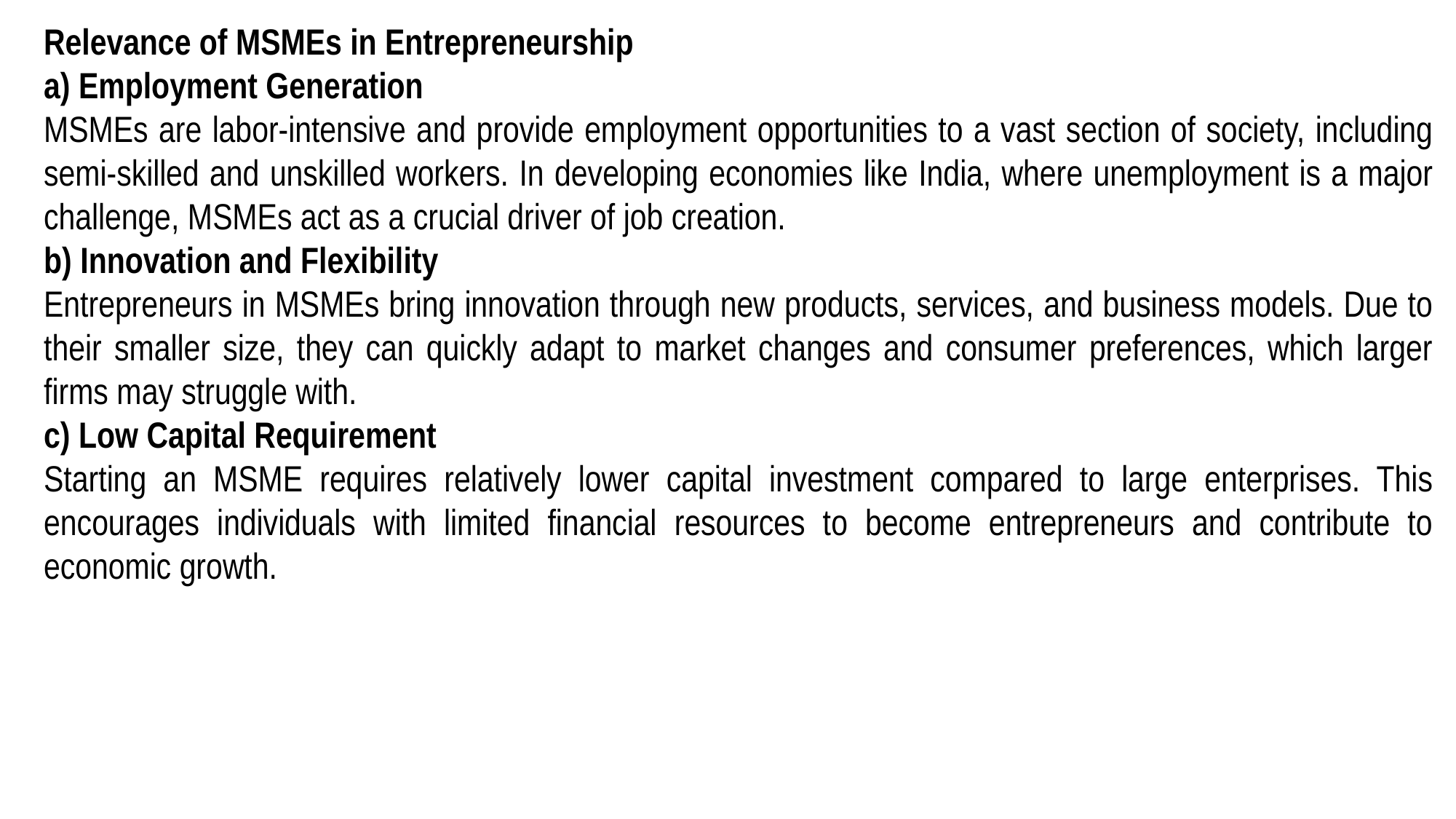

Relevance of MSMEs in Entrepreneurship
a) Employment Generation
MSMEs are labor-intensive and provide employment opportunities to a vast section of society, including semi-skilled and unskilled workers. In developing economies like India, where unemployment is a major challenge, MSMEs act as a crucial driver of job creation.
b) Innovation and Flexibility
Entrepreneurs in MSMEs bring innovation through new products, services, and business models. Due to their smaller size, they can quickly adapt to market changes and consumer preferences, which larger firms may struggle with.
c) Low Capital Requirement
Starting an MSME requires relatively lower capital investment compared to large enterprises. This encourages individuals with limited financial resources to become entrepreneurs and contribute to economic growth.